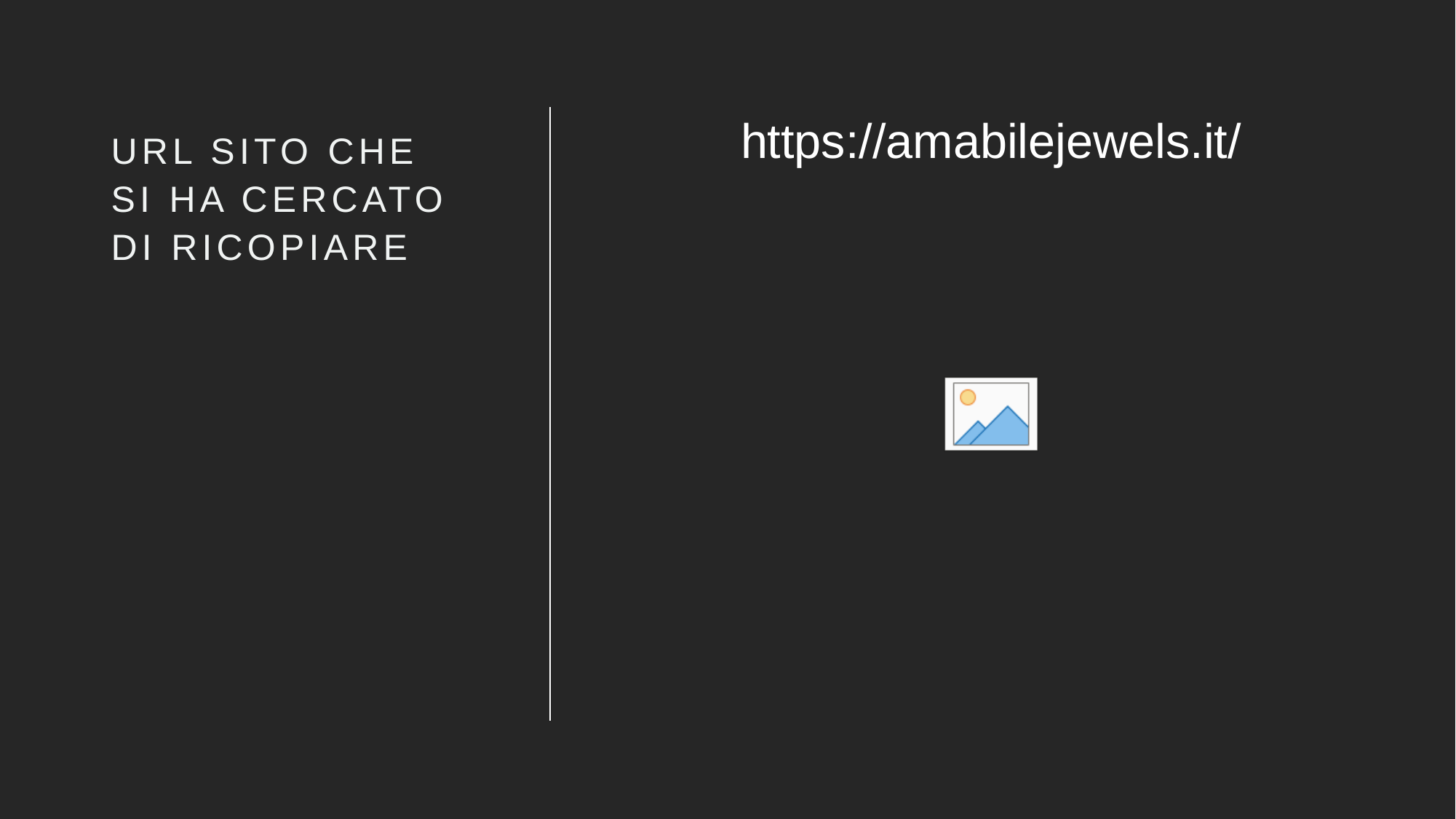

https://amabilejewels.it/
# url sito che si ha cercato di ricopiare